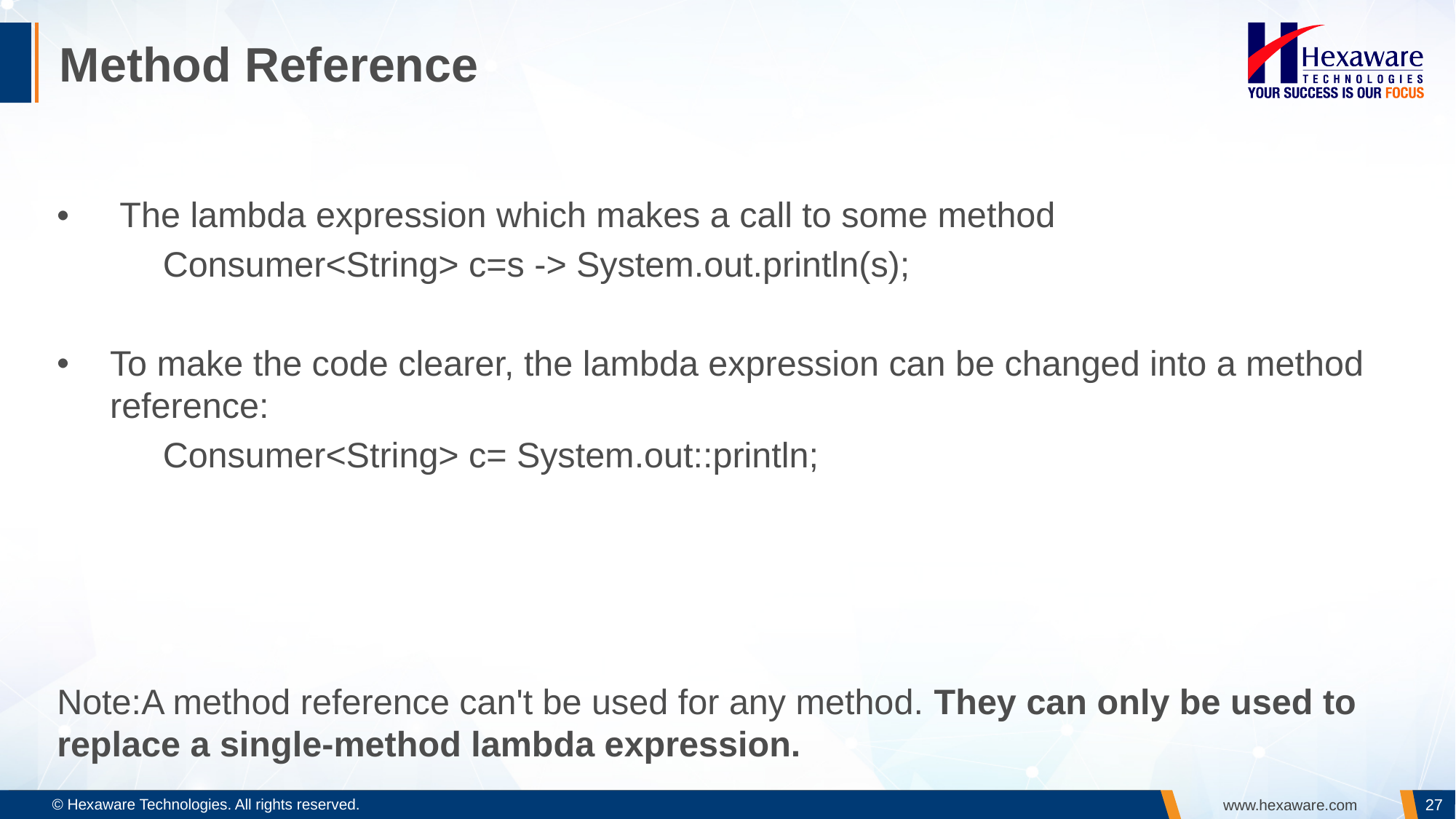

# Method Reference
 The lambda expression which makes a call to some method
	Consumer<String> c=s -> System.out.println(s);

To make the code clearer, the lambda expression can be changed into a method reference:
	Consumer<String> c= System.out::println;

Note:A method reference can't be used for any method. They can only be used to replace a single-method lambda expression.